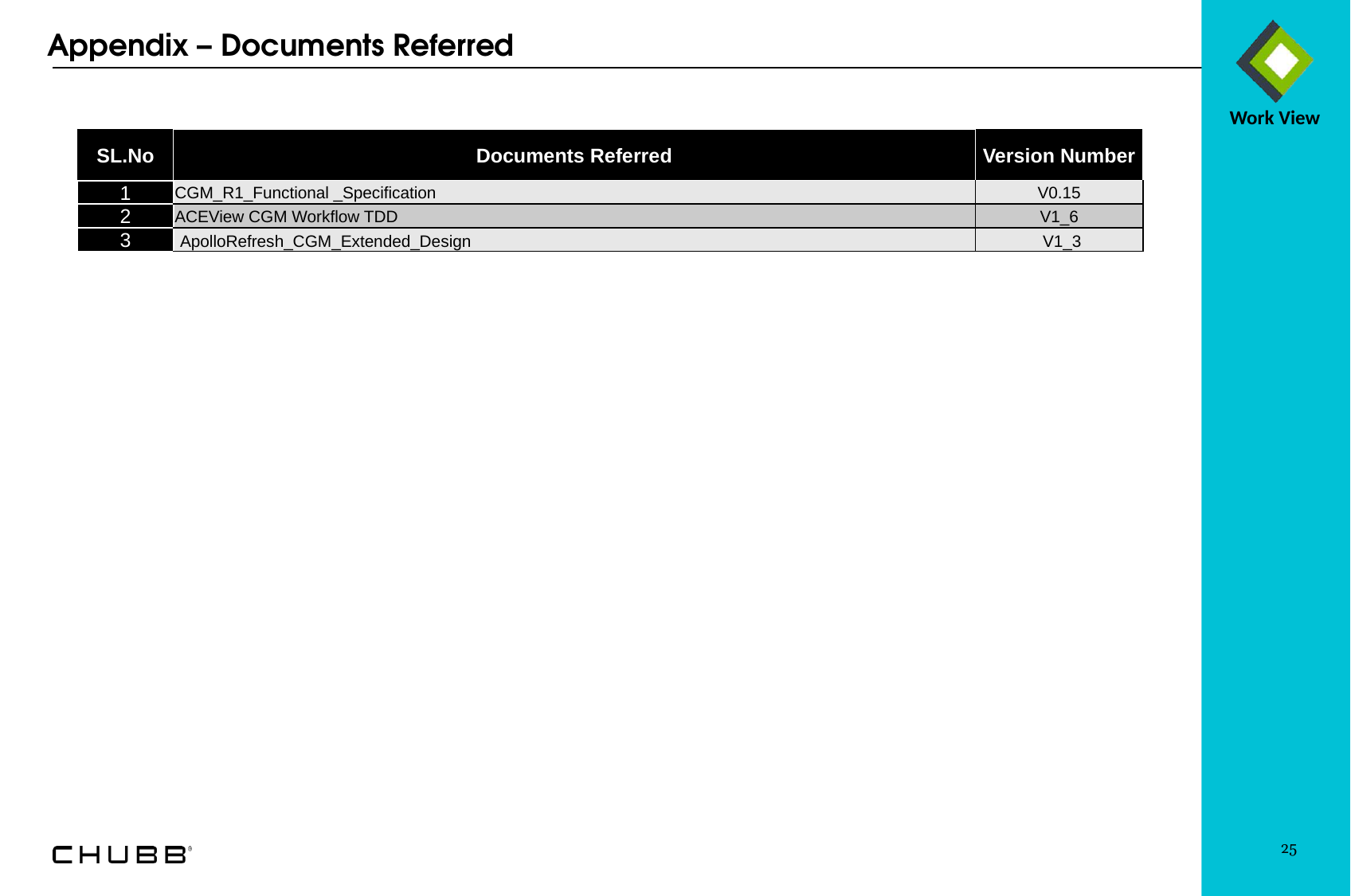

Appendix – Documents Referred

| SL.No | Documents Referred | Version Number |
| --- | --- | --- |
| 1 | CGM\_R1\_Functional \_Specification | V0.15 |
| 2 | ACEView CGM Workflow TDD | V1\_6 |
| 3 | ApolloRefresh\_CGM\_Extended\_Design | V1\_3 |
25